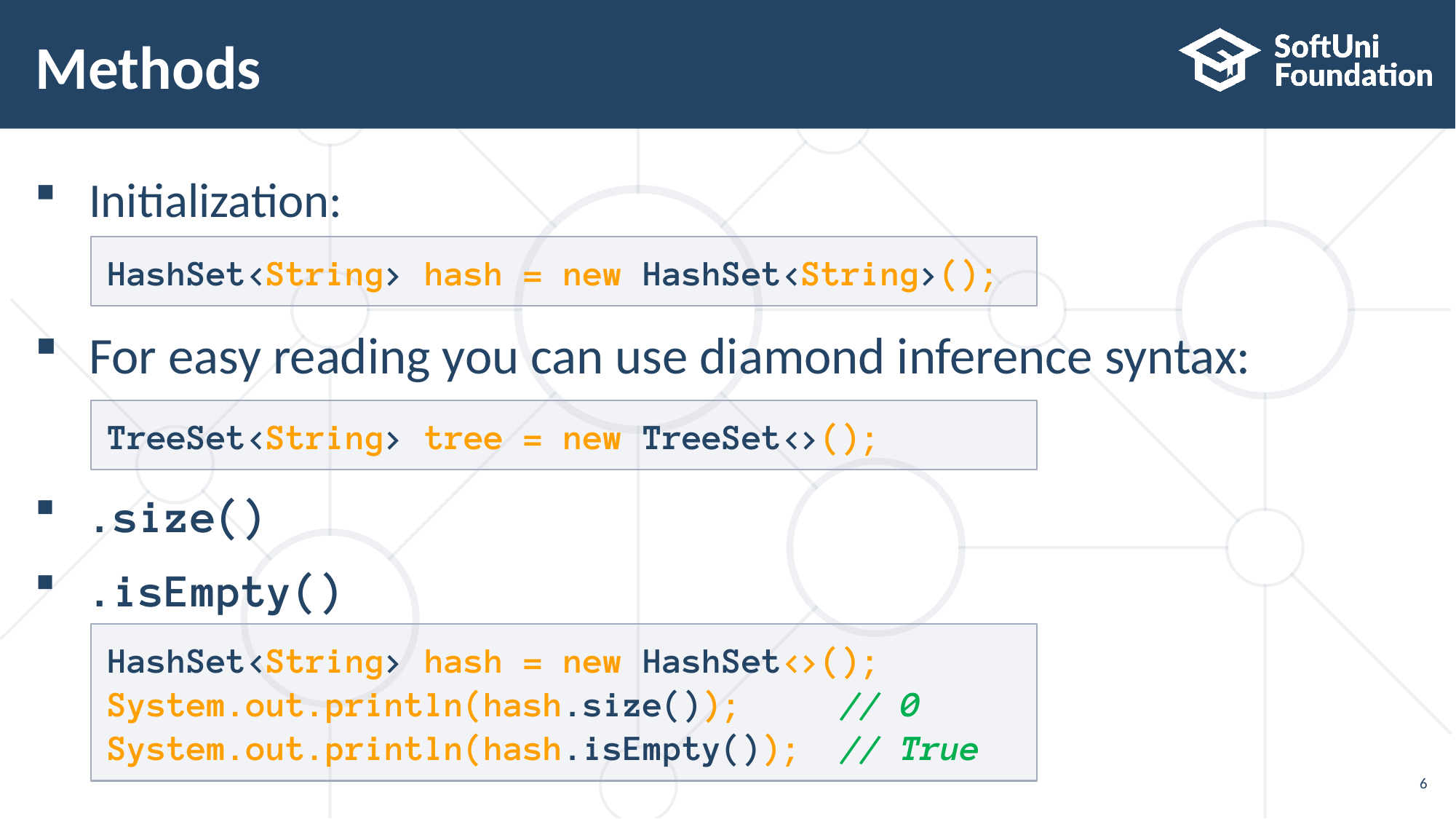

# Methods
Initialization:

For easy reading you can use diamond inference syntax:

.size()
.isEmpty()

HashSet<String> hash = new HashSet<String>();
TreeSet<String> tree = new TreeSet<>();
HashSet<String> hash = new HashSet<>();
System.out.println(hash.size());     // 0
System.out.println(hash.isEmpty());  // True
6